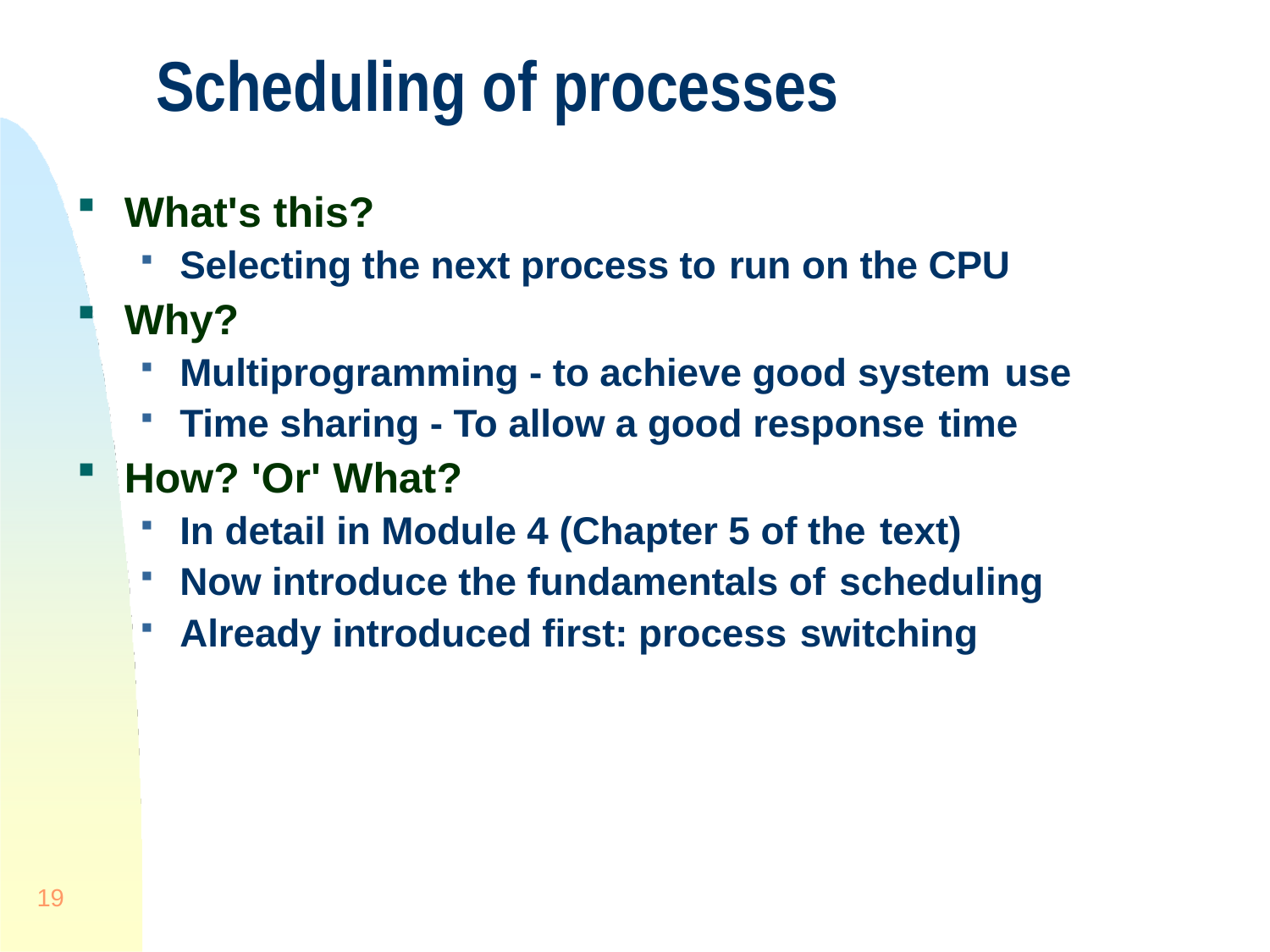

# Scheduling of processes
What's this?
Selecting the next process to run on the CPU
Why?
Multiprogramming - to achieve good system use
Time sharing - To allow a good response time
How? 'Or' What?
In detail in Module 4 (Chapter 5 of the text)
Now introduce the fundamentals of scheduling
Already introduced first: process switching
19